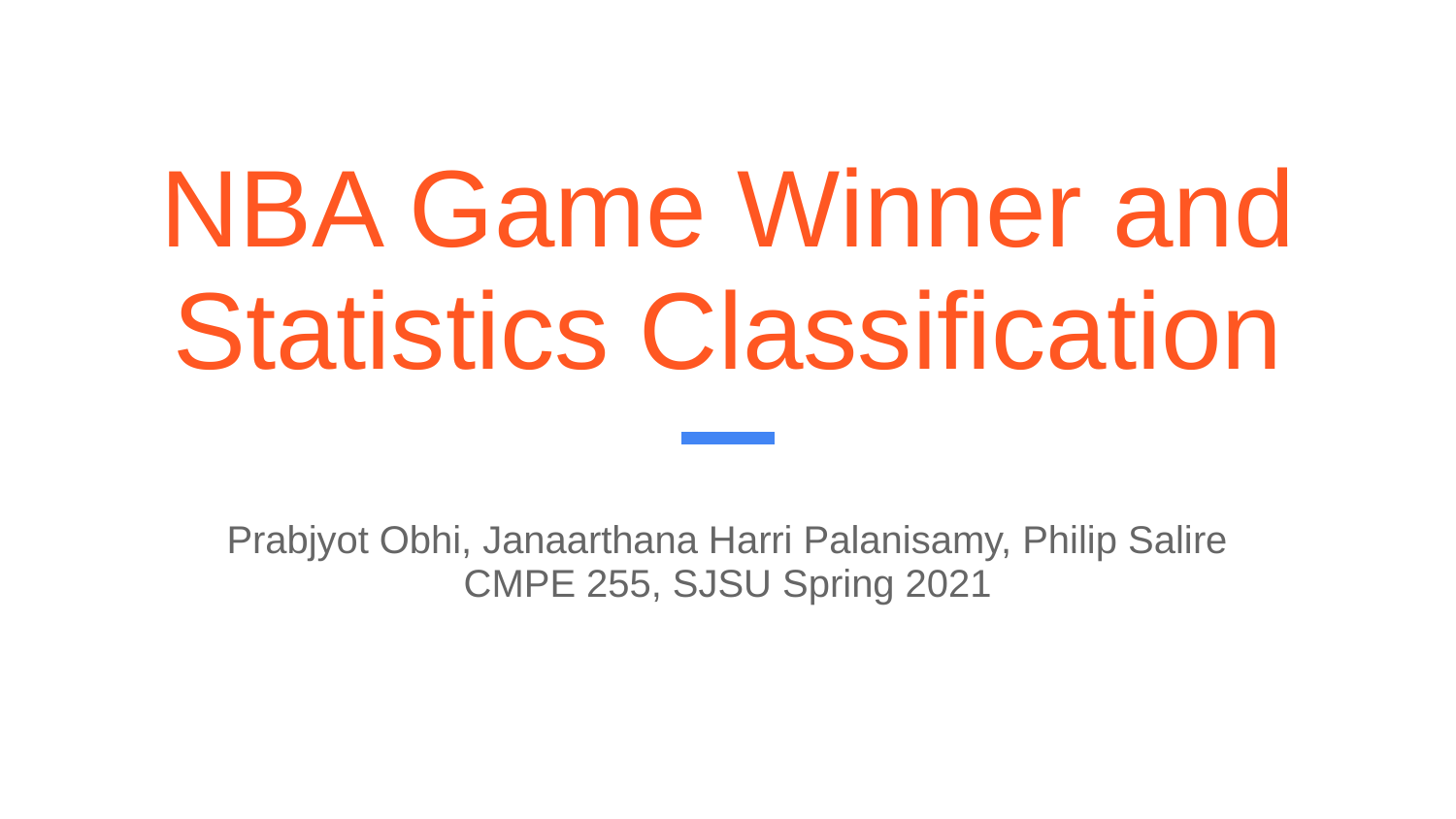

# NBA Game Winner and Statistics Classification
Prabjyot Obhi, Janaarthana Harri Palanisamy, Philip Salire
CMPE 255, SJSU Spring 2021